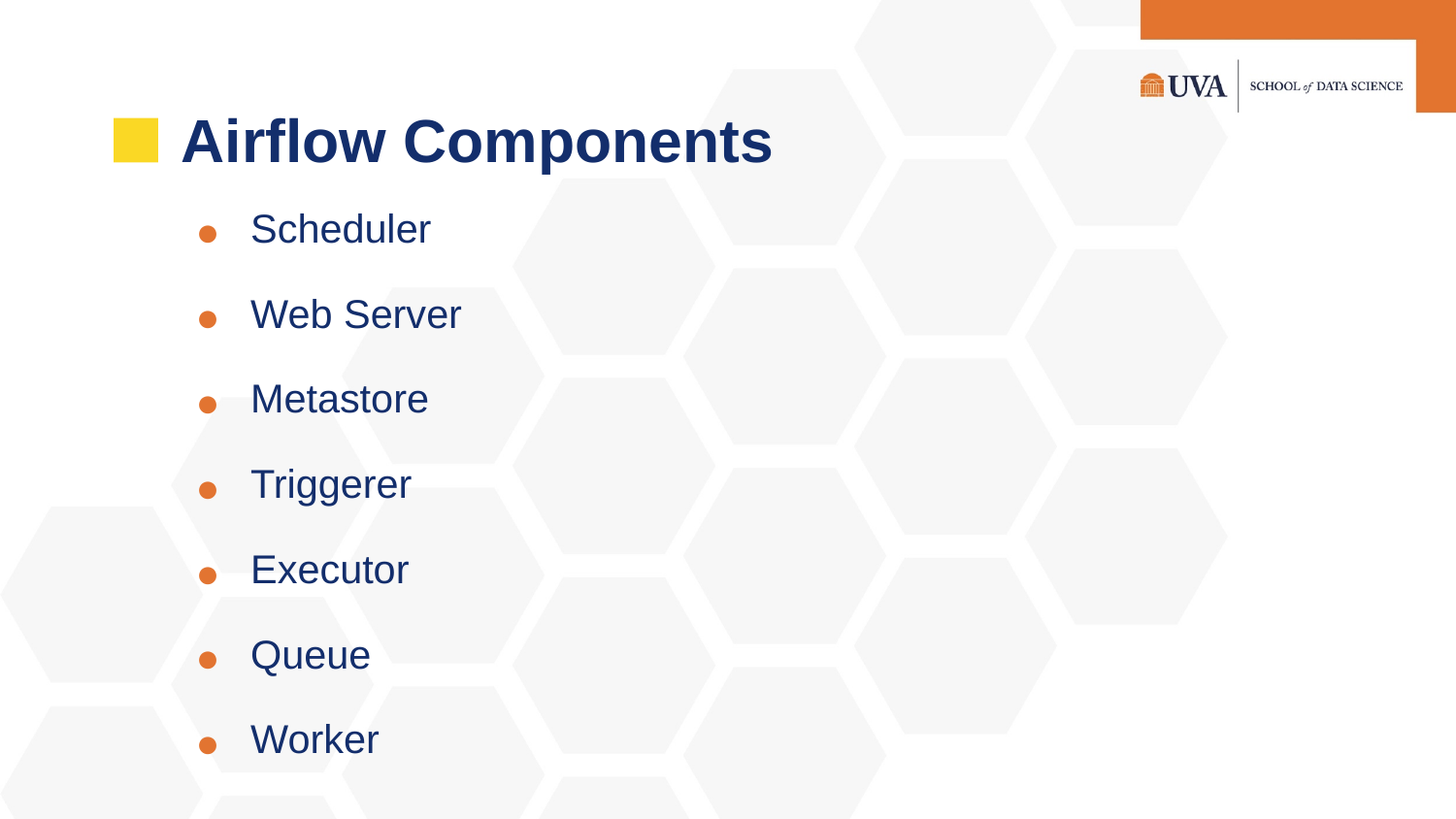

# Airflow Components
Scheduler

Web Server

Metastore

Triggerer

Executor

Queue

Worker